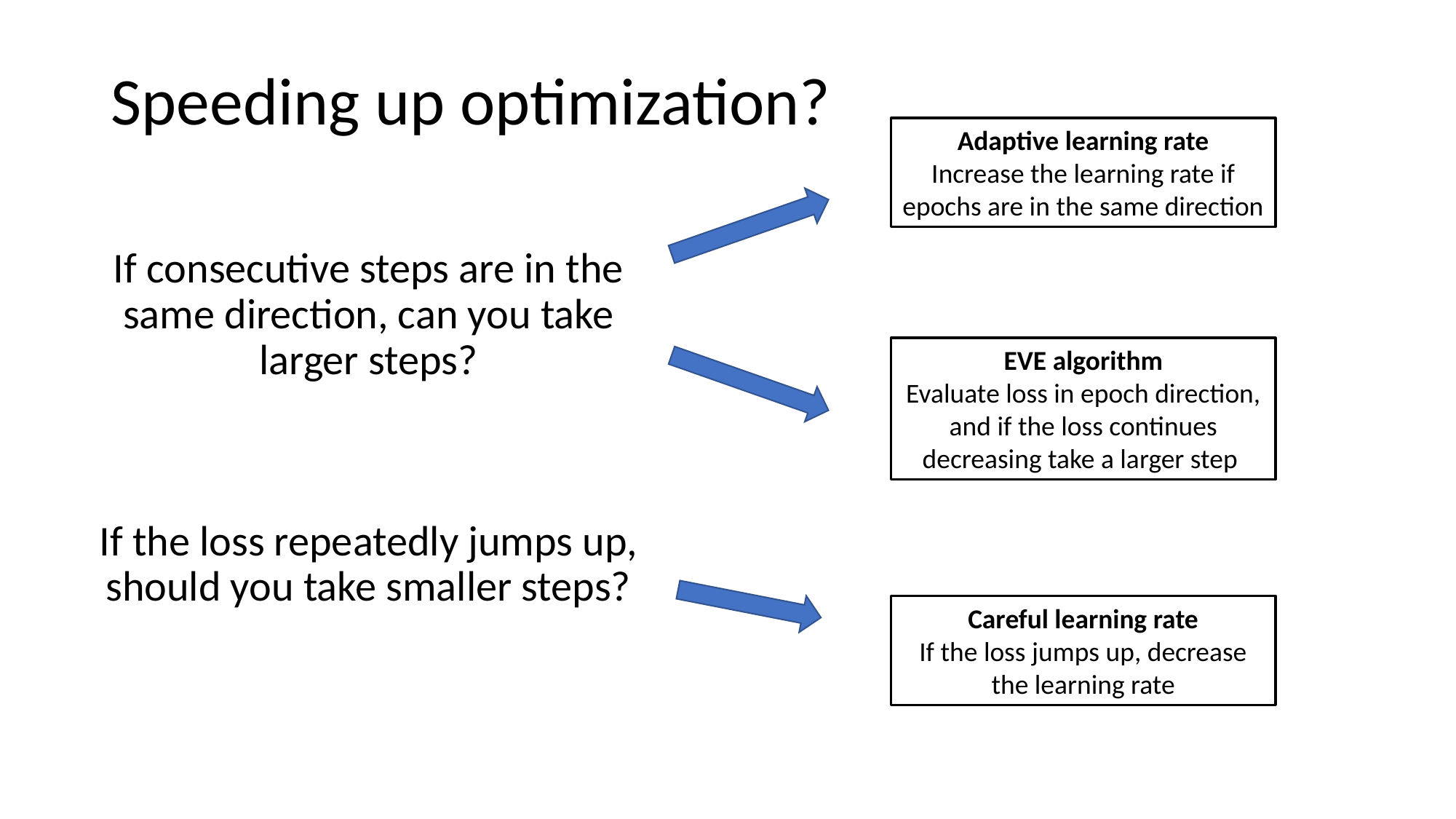

# Speeding up optimization?
Adaptive learning rate
Increase the learning rate if epochs are in the same direction

If consecutive steps are in the same direction, can you take larger steps?
EVE algorithm
Evaluate loss in epoch direction, and if the loss continues decreasing take a larger step

If the loss repeatedly jumps up, should you take smaller steps?

Careful learning rate
If the loss jumps up, decrease the learning rate